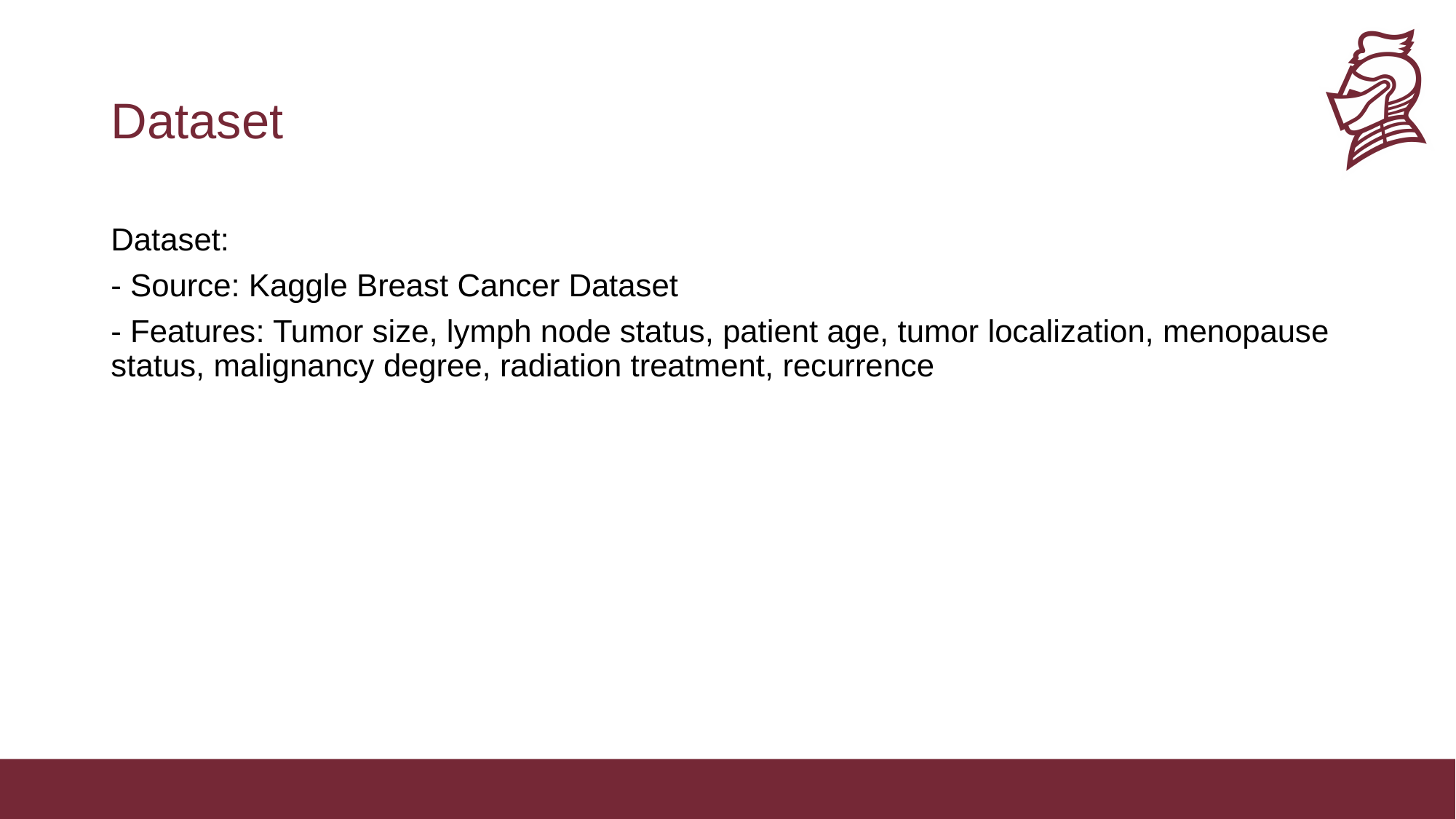

# Dataset
Dataset:
- Source: Kaggle Breast Cancer Dataset
- Features: Tumor size, lymph node status, patient age, tumor localization, menopause status, malignancy degree, radiation treatment, recurrence